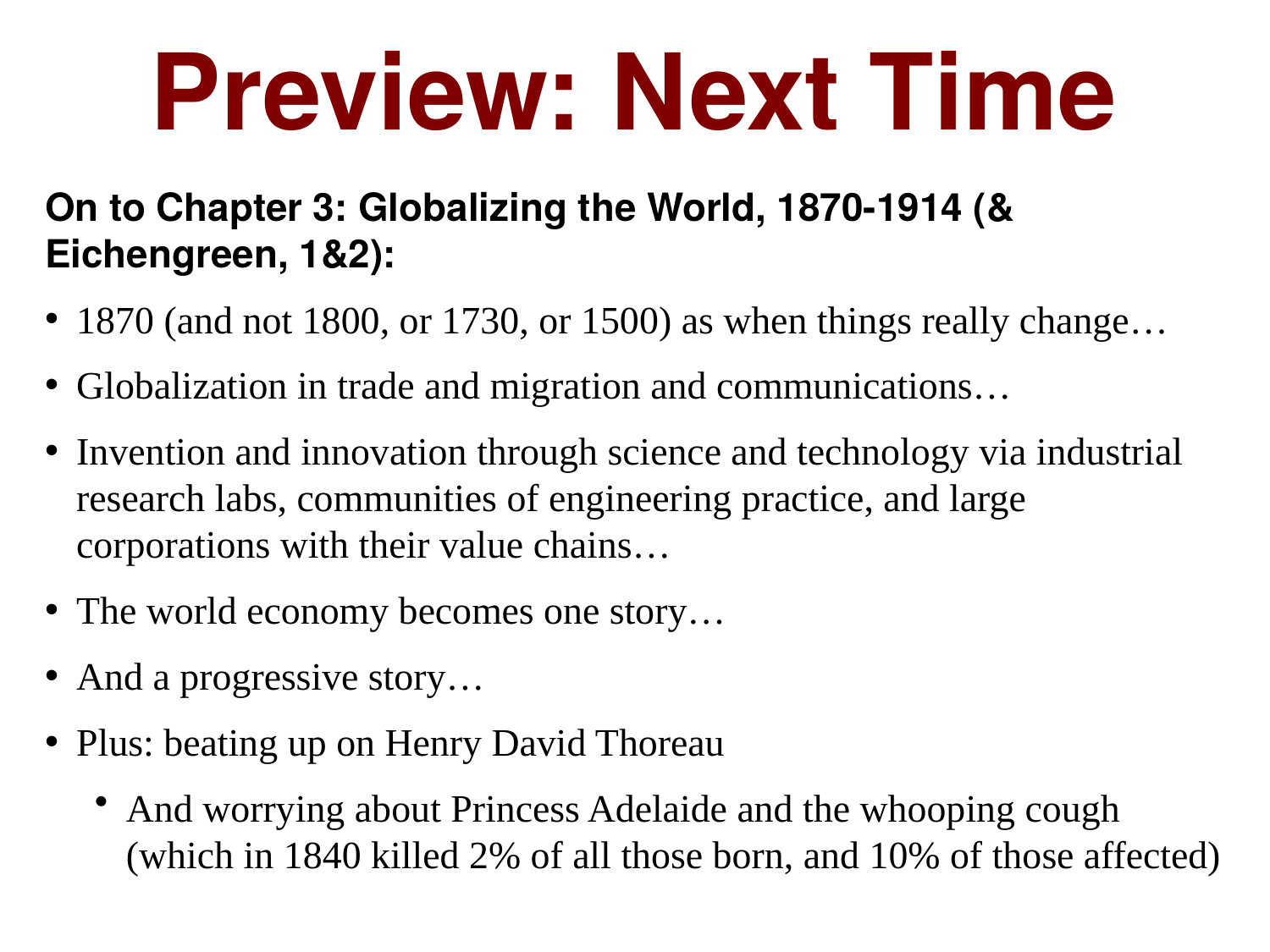

Preview: Next Time
On to Chapter 3: Globalizing the World, 1870-1914 (& Eichengreen, 1&2):
1870 (and not 1800, or 1730, or 1500) as when things really change…
Globalization in trade and migration and communications…
Invention and innovation through science and technology via industrial research labs, communities of engineering practice, and large corporations with their value chains…
The world economy becomes one story…
And a progressive story…
Plus: beating up on Henry David Thoreau
And worrying about Princess Adelaide and the whooping cough (which in 1840 killed 2% of all those born, and 10% of those affected)